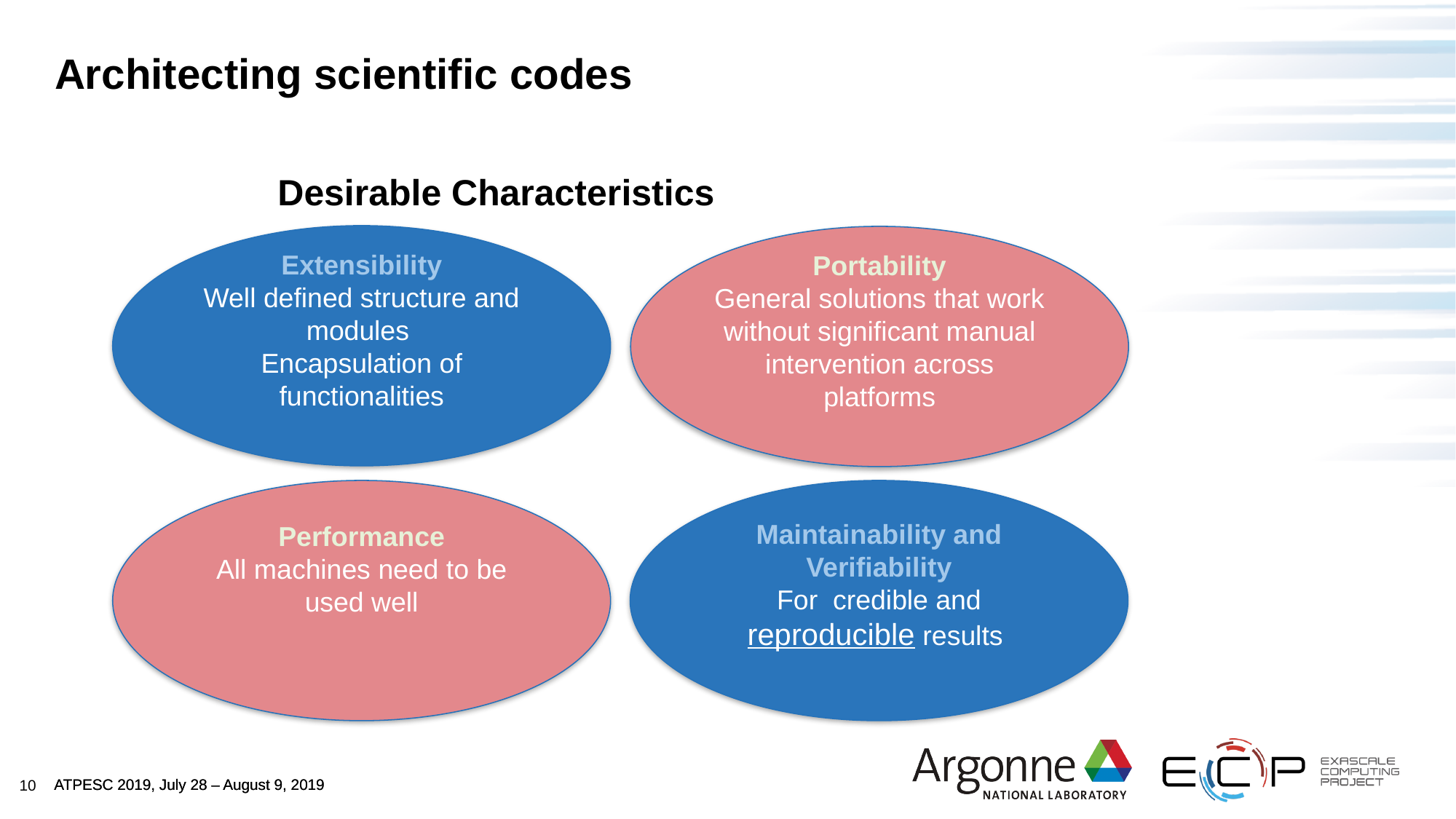

# Architecting scientific codes
Desirable Characteristics

Extensibility
Well defined structure and modules
Encapsulation of functionalities

Portability
General solutions that work without significant manual intervention across platforms

Performance
All machines need to be used well

Maintainability and Verifiability
For  credible and reproducible results